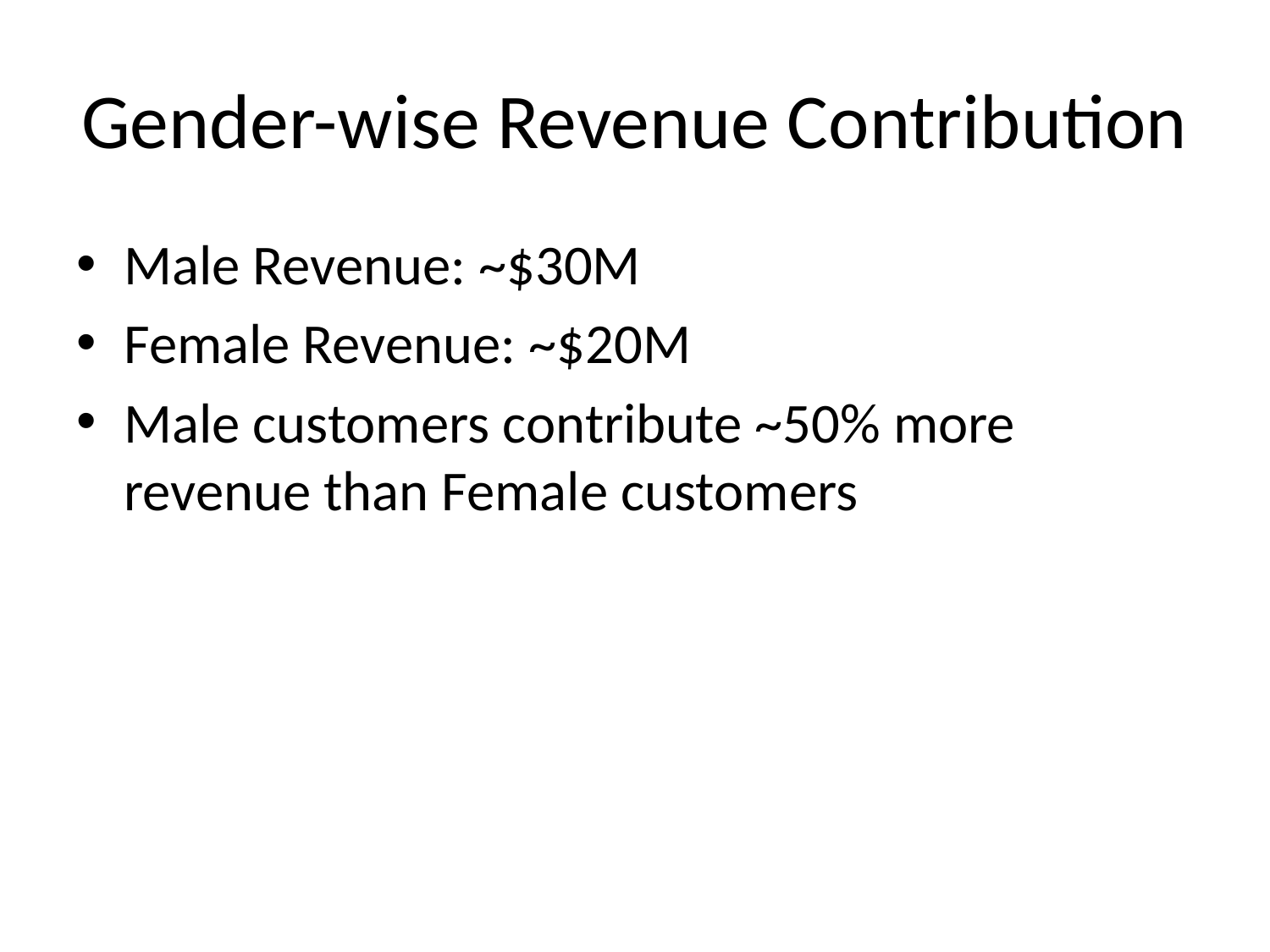

# Gender-wise Revenue Contribution
Male Revenue: ~$30M
Female Revenue: ~$20M
Male customers contribute ~50% more revenue than Female customers